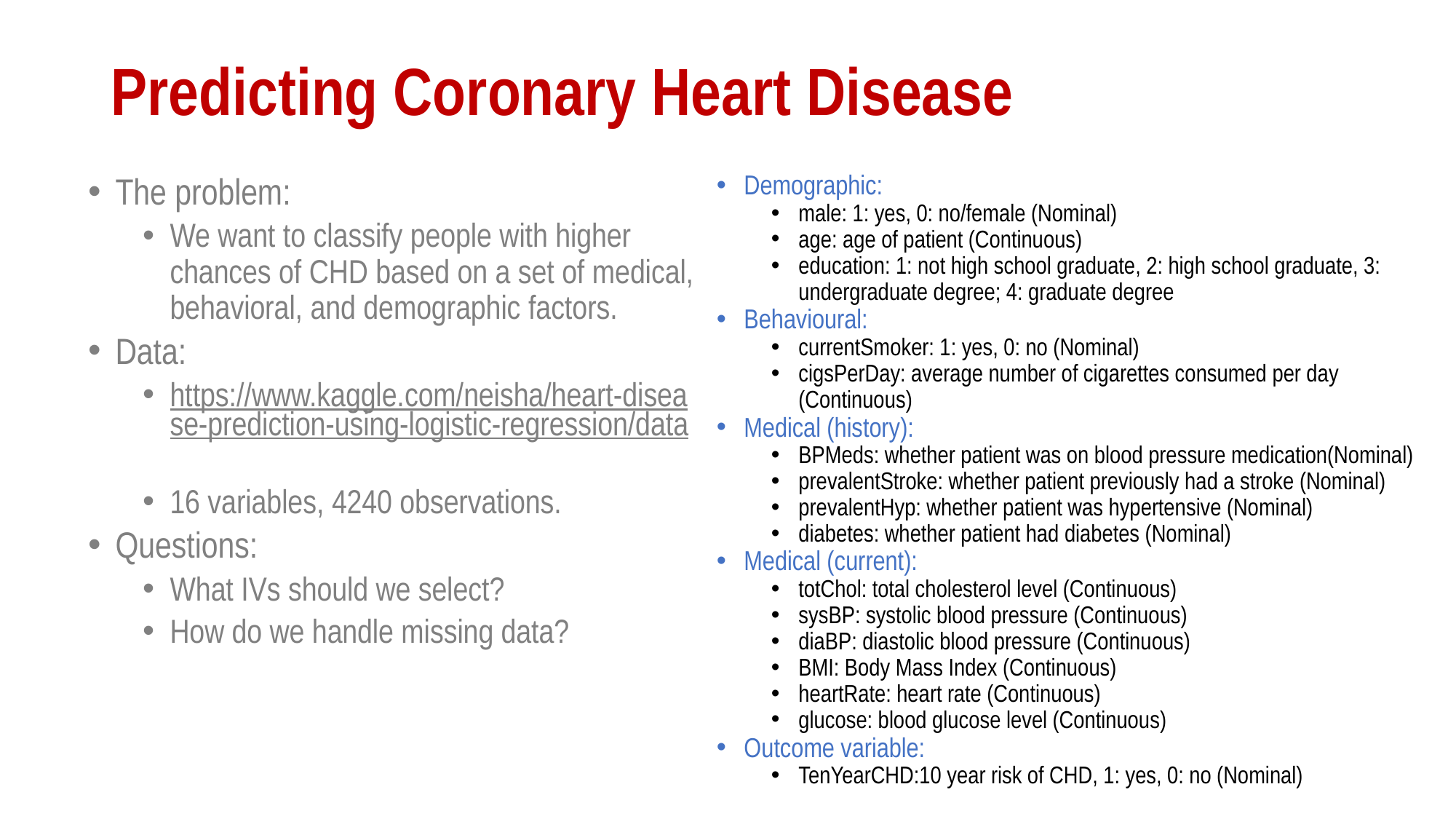

# Predicting Coronary Heart Disease
Demographic:
male: 1: yes, 0: no/female (Nominal)
age: age of patient (Continuous)
education: 1: not high school graduate, 2: high school graduate, 3: undergraduate degree; 4: graduate degree
Behavioural:
currentSmoker: 1: yes, 0: no (Nominal)
cigsPerDay: average number of cigarettes consumed per day (Continuous)
Medical (history):
BPMeds: whether patient was on blood pressure medication(Nominal)
prevalentStroke: whether patient previously had a stroke (Nominal)
prevalentHyp: whether patient was hypertensive (Nominal)
diabetes: whether patient had diabetes (Nominal)
Medical (current):
totChol: total cholesterol level (Continuous)
sysBP: systolic blood pressure (Continuous)
diaBP: diastolic blood pressure (Continuous)
BMI: Body Mass Index (Continuous)
heartRate: heart rate (Continuous)
glucose: blood glucose level (Continuous)
Outcome variable:
TenYearCHD:10 year risk of CHD, 1: yes, 0: no (Nominal)
The problem:
We want to classify people with higher chances of CHD based on a set of medical, behavioral, and demographic factors.
Data:
https://www.kaggle.com/neisha/heart-disease-prediction-using-logistic-regression/data
16 variables, 4240 observations.
Questions:
What IVs should we select?
How do we handle missing data?